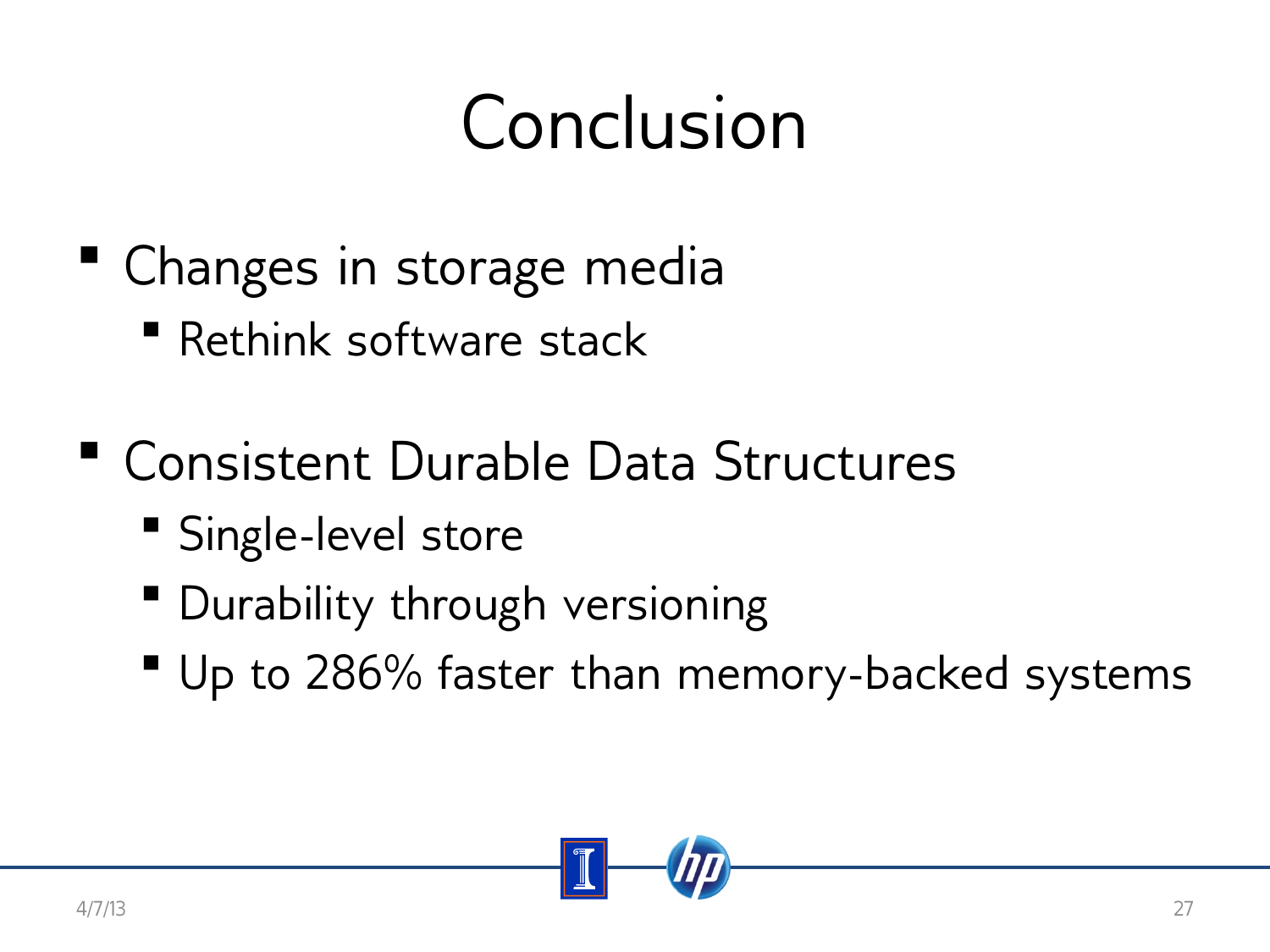

# Conclusion
Changes in storage media
Rethink software stack

Consistent Durable Data Structures
Single-level store
Durability through versioning
Up to 286% faster than memory-backed systems
4/7/13
27